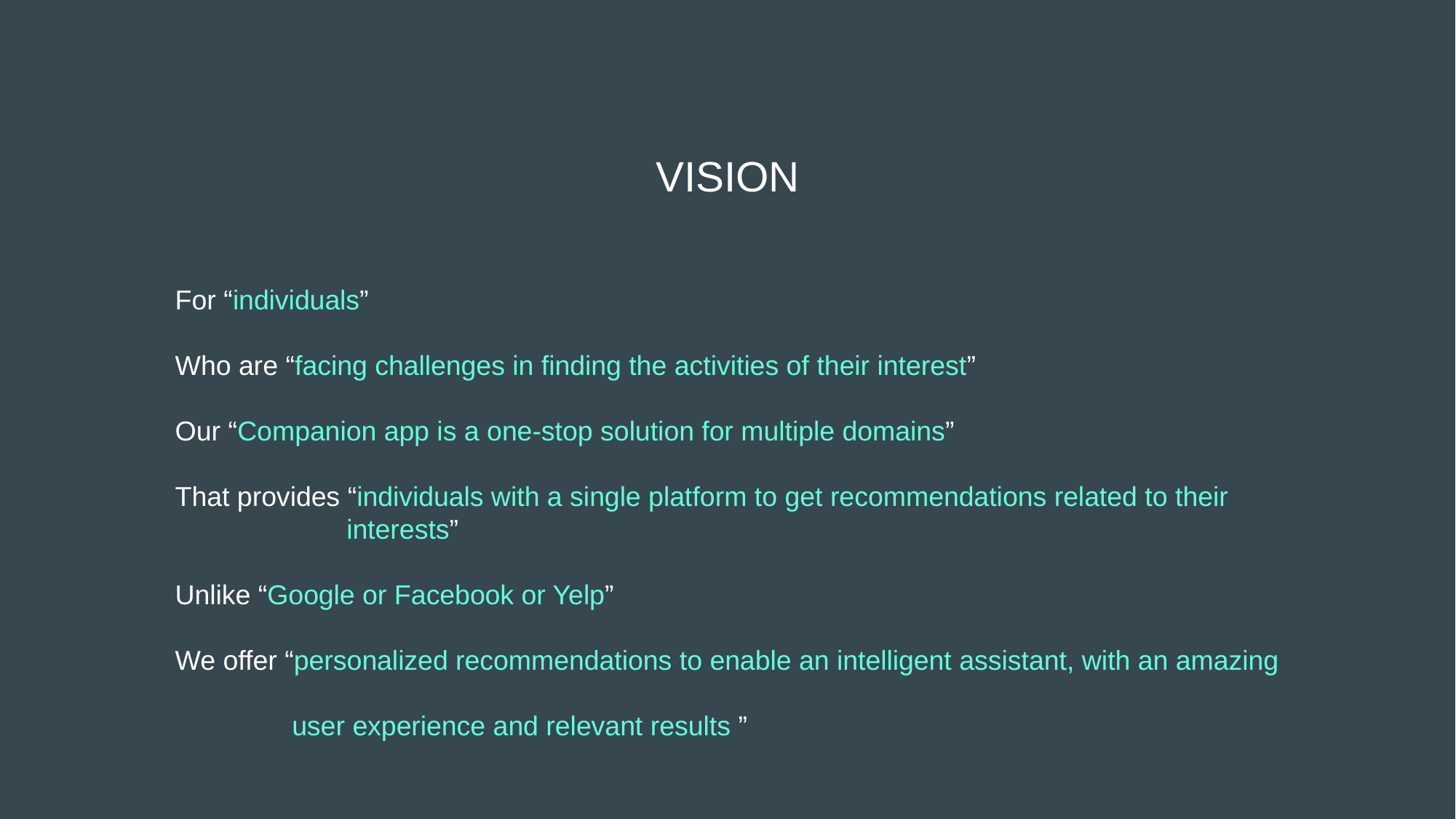

# VISION
For “individuals”

Who are “facing challenges in finding the activities of their interest”

Our “Companion app is a one-stop solution for multiple domains”

That provides “individuals with a single platform to get recommendations related to their
 interests”

Unlike “Google or Facebook or Yelp”

We offer “personalized recommendations to enable an intelligent assistant, with an amazing
 user experience and relevant results ”